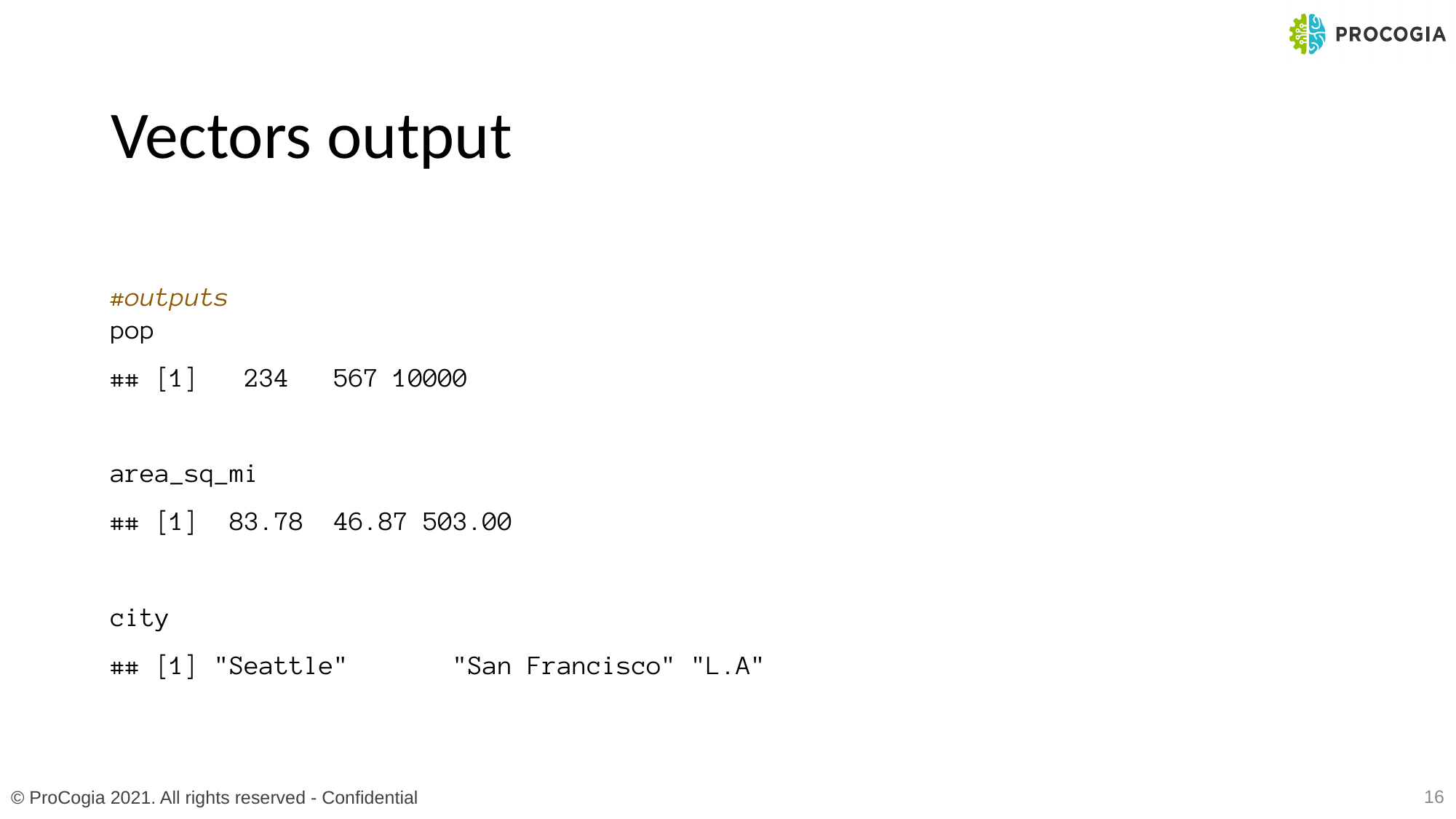

# Vectors output
#outputs
pop
## [1]   234   567 10000

area_sq_mi
## [1]  83.78  46.87 503.00

city
## [1] "Seattle"       "San Francisco" "L.A"
16